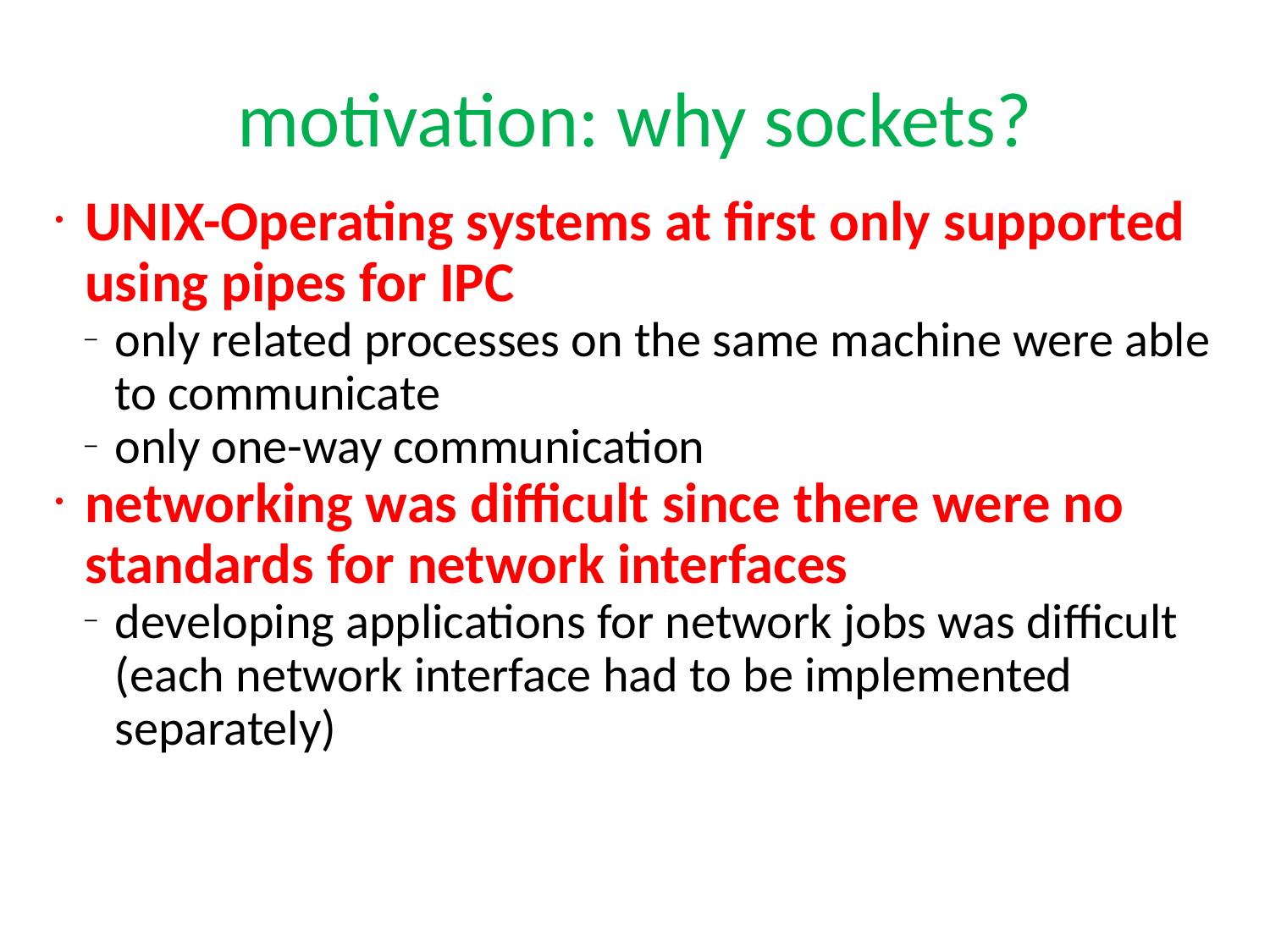

motivation: why sockets?

UNIX-Operating systems at first only supported using pipes for IPC
only related processes on the same machine were able to communicate
only one-way communication
networking was difficult since there were no standards for network interfaces
developing applications for network jobs was difficult (each network interface had to be implemented separately)